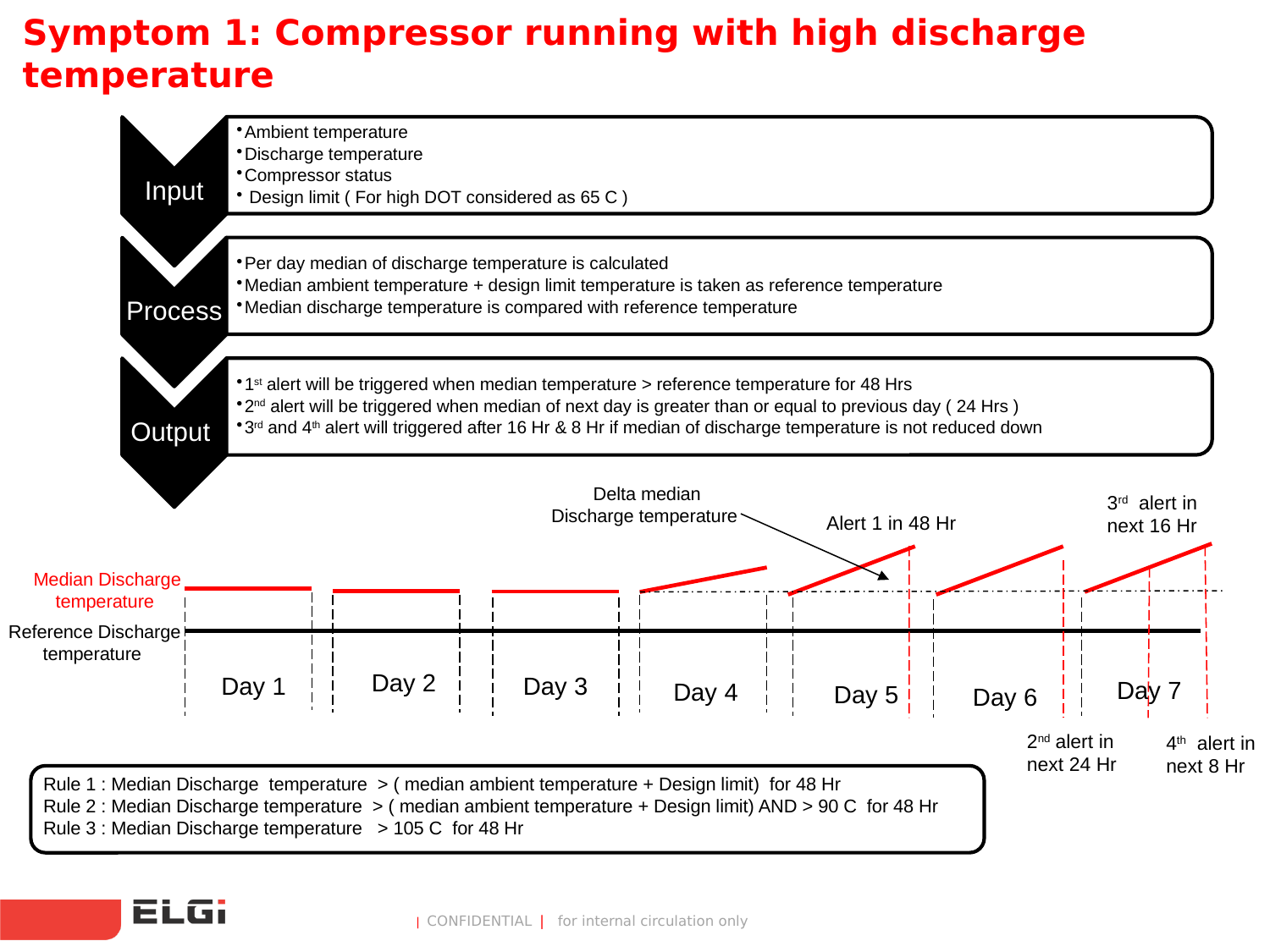

Symptom 1: Compressor running with high discharge temperature
Input
Ambient temperature
Discharge temperature
Compressor status
 Design limit ( For high DOT considered as 65 C )
Process
Per day median of discharge temperature is calculated
Median ambient temperature + design limit temperature is taken as reference temperature
Median discharge temperature is compared with reference temperature
Output
1st alert will be triggered when median temperature > reference temperature for 48 Hrs
2nd alert will be triggered when median of next day is greater than or equal to previous day ( 24 Hrs )
3rd and 4th alert will triggered after 16 Hr & 8 Hr if median of discharge temperature is not reduced down
Delta median Discharge temperature
3rd  alert in next 16 Hr
Alert 1 in 48 Hr
Median Discharge temperature
Reference Discharge temperature
Day 2
Day 1
Day 3
Day 7
Day 4
Day 5
Day 6
2nd alert in next 24 Hr
4th  alert in next 8 Hr
Rule 1 : Median Discharge  temperature  > ( median ambient temperature + Design limit)  for 48 Hr
Rule 2 : Median Discharge temperature  > ( median ambient temperature + Design limit) AND > 90 C  for 48 Hr
Rule 3 : Median Discharge temperature   > 105 C  for 48 Hr